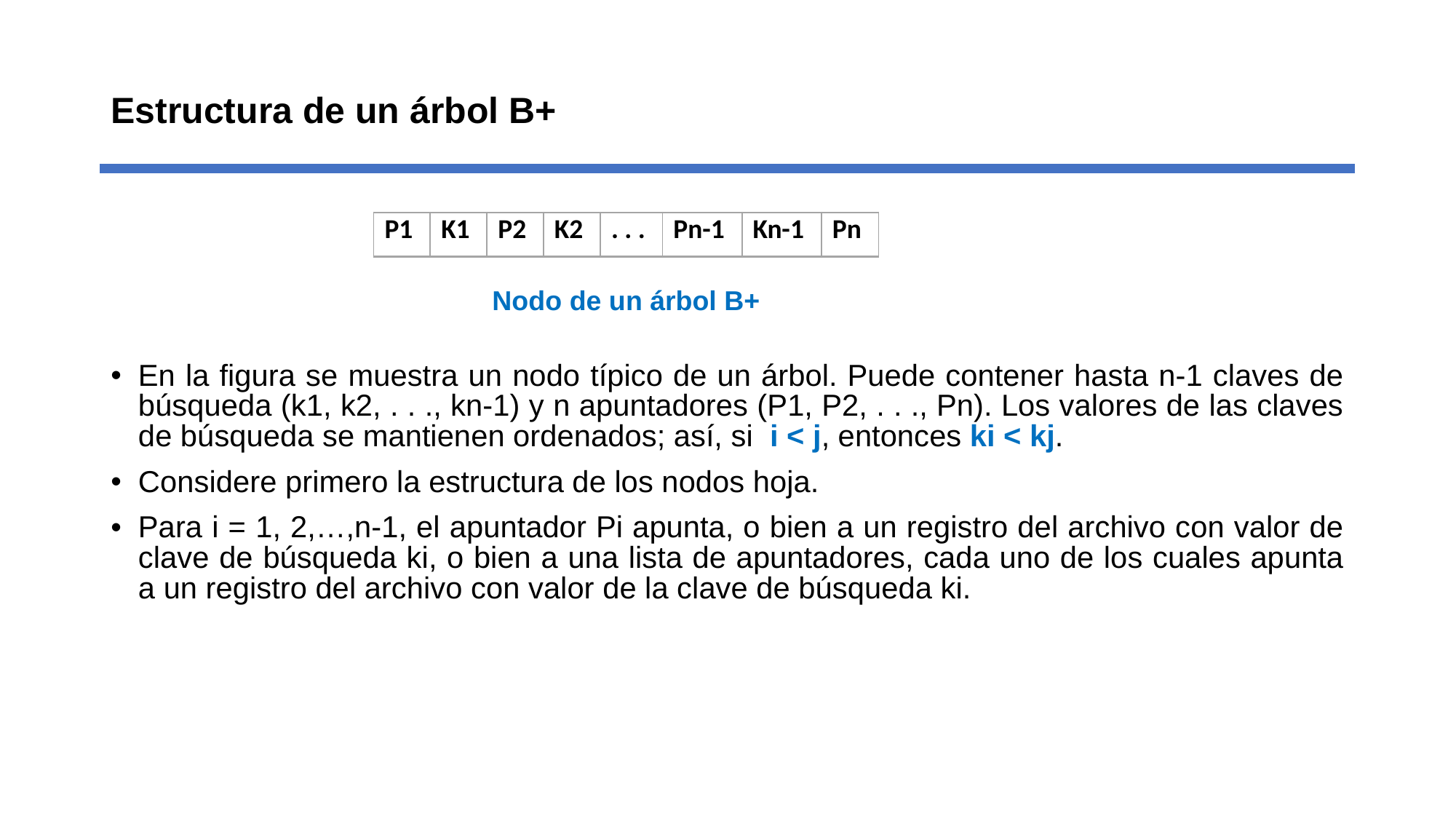

# Estructura de un árbol B+
| P1 | K1 | P2 | K2 | . . . | Pn-1 | Kn-1 | Pn |
| --- | --- | --- | --- | --- | --- | --- | --- |
Nodo de un árbol B+
En la figura se muestra un nodo típico de un árbol. Puede contener hasta n-1 claves de búsqueda (k1, k2, . . ., kn-1) y n apuntadores (P1, P2, . . ., Pn). Los valores de las claves de búsqueda se mantienen ordenados; así, si  i < j, entonces ki < kj.
Considere primero la estructura de los nodos hoja.
Para i = 1, 2,…,n-1, el apuntador Pi apunta, o bien a un registro del archivo con valor de clave de búsqueda ki, o bien a una lista de apuntadores, cada uno de los cuales apunta a un registro del archivo con valor de la clave de búsqueda ki.